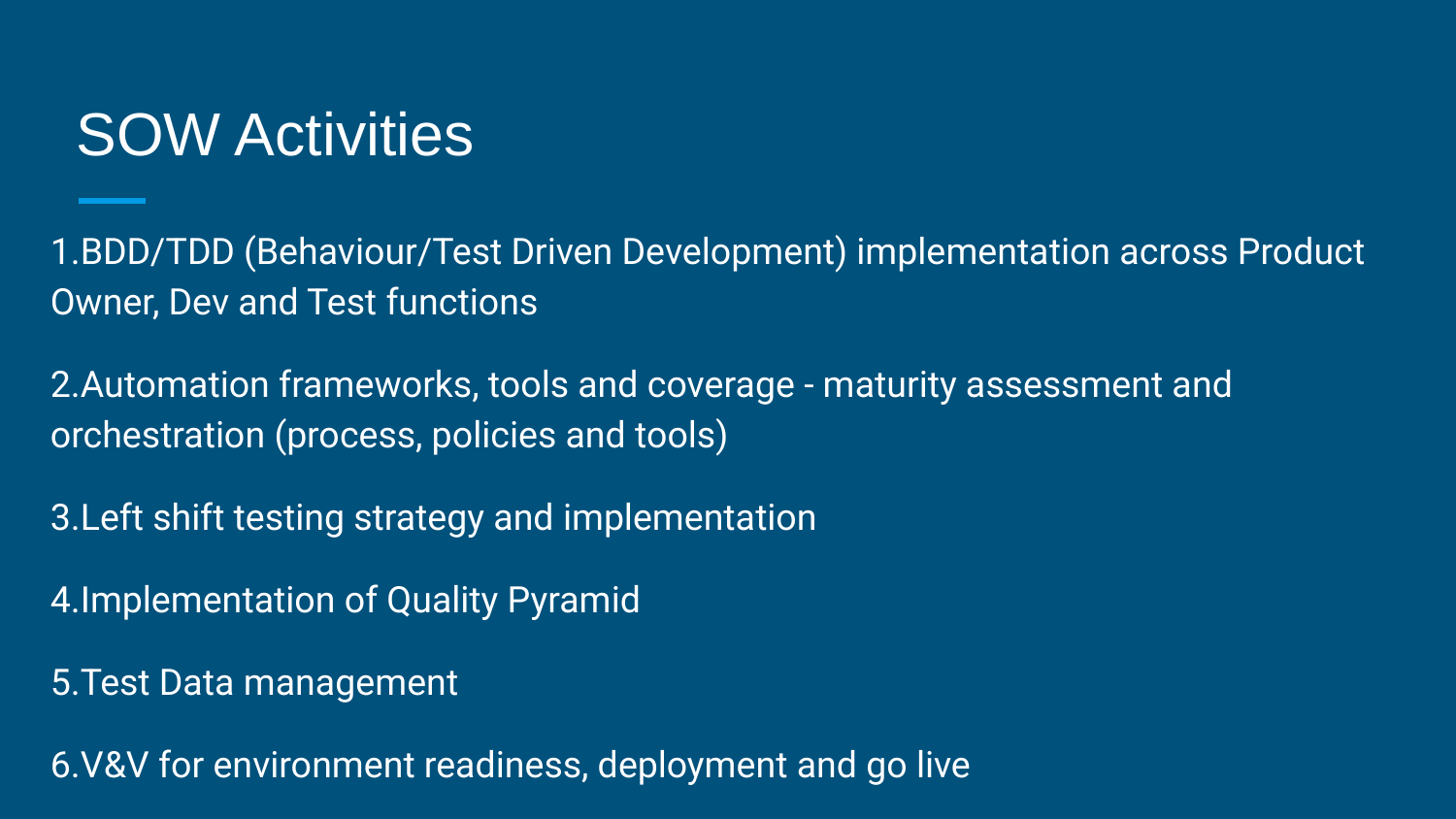

# SOW Activities
1.BDD/TDD (Behaviour/Test Driven Development) implementation across Product Owner, Dev and Test functions
2.Automation frameworks, tools and coverage - maturity assessment and orchestration (process, policies and tools)
3.Left shift testing strategy and implementation
4.Implementation of Quality Pyramid
5.Test Data management
6.V&V for environment readiness, deployment and go live